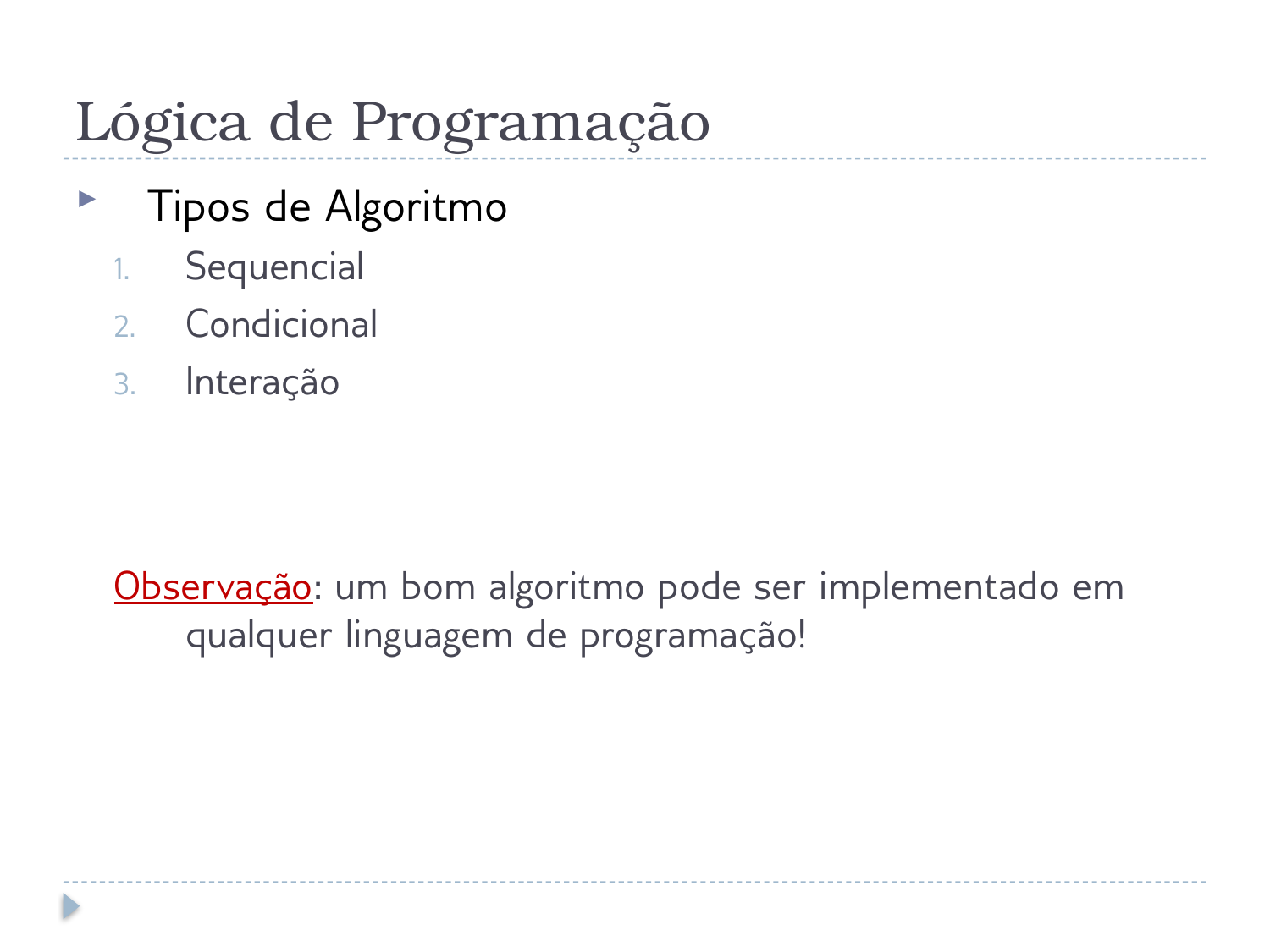

# Lógica de Programação
Tipos de Algoritmo
Sequencial
Condicional
Interação

Observação: um bom algoritmo pode ser implementado em qualquer linguagem de programação!